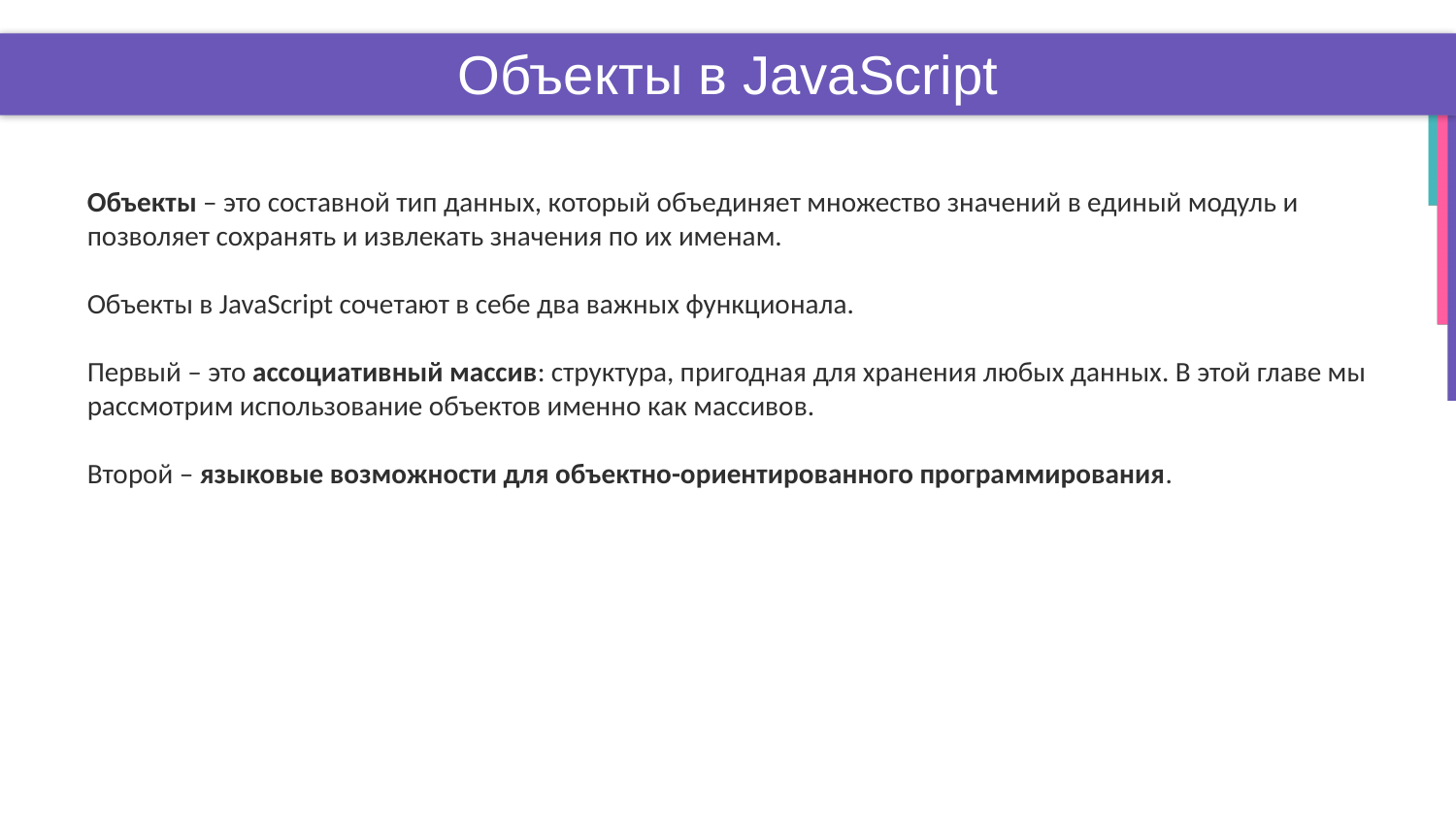

# Объекты в JavaScript
Объекты – это составной тип данных, который объединяет множество значений в единый модуль и позволяет сохранять и извлекать значения по их именам.

Объекты в JavaScript сочетают в себе два важных функционала.

Первый – это ассоциативный массив: структура, пригодная для хранения любых данных. В этой главе мы рассмотрим использование объектов именно как массивов.

Второй – языковые возможности для объектно-ориентированного программирования.